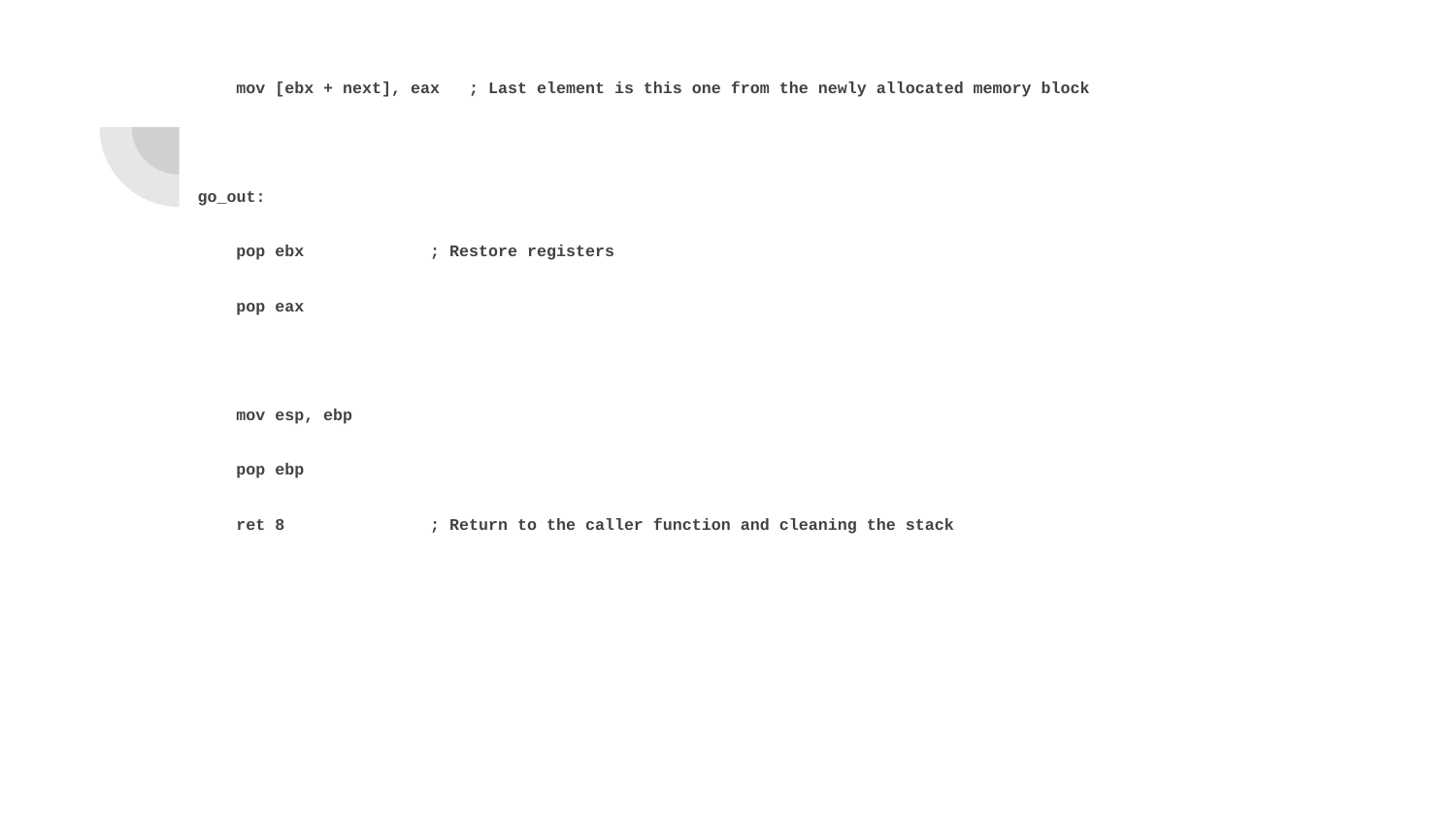

mov [ebx + next], eax   ; Last element is this one from the newly allocated memory block

go_out:
    pop ebx             ; Restore registers
    pop eax

    mov esp, ebp
    pop ebp
    ret 8               ; Return to the caller function and cleaning the stack